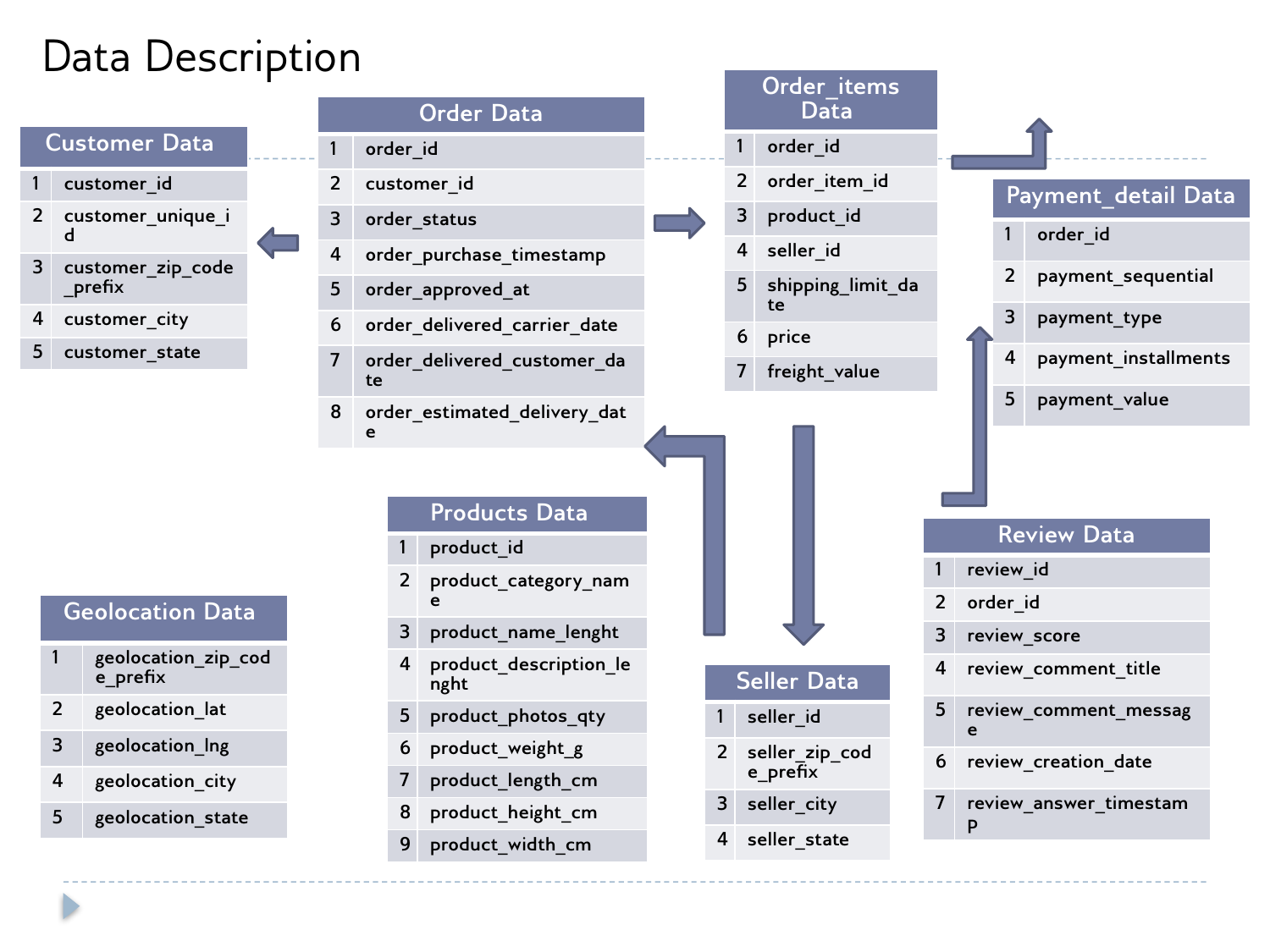

Data Description
| Order\_items Data |  |
| --- | --- |
| 1 | order\_id |
| 2 | order\_item\_id |
| 3 | product\_id |
| 4 | seller\_id |
| 5 | shipping\_limit\_date |
| 6 | price |
| 7 | freight\_value |
| Order Data |  |
| --- | --- |
| 1 | order\_id |
| 2 | customer\_id |
| 3 | order\_status |
| 4 | order\_purchase\_timestamp |
| 5 | order\_approved\_at |
| 6 | order\_delivered\_carrier\_date |
| 7 | order\_delivered\_customer\_date |
| 8 | order\_estimated\_delivery\_date |

| Customer Data |  |
| --- | --- |
| 1 | customer\_id |
| 2 | customer\_unique\_id |
| 3 | customer\_zip\_code\_prefix |
| 4 | customer\_city |
| 5 | customer\_state |
| Payment\_detail Data |  |
| --- | --- |
| 1 | order\_id |
| 2 | payment\_sequential |
| 3 | payment\_type |
| 4 | payment\_installments |
| 5 | payment\_value |

| Products Data |  |
| --- | --- |
| 1 | product\_id |
| 2 | product\_category\_name |
| 3 | product\_name\_lenght |
| 4 | product\_description\_lenght |
| 5 | product\_photos\_qty |
| 6 | product\_weight\_g |
| 7 | product\_length\_cm |
| 8 | product\_height\_cm |
| 9 | product\_width\_cm |
| Review Data |  |
| --- | --- |
| 1 | review\_id |
| 2 | order\_id |
| 3 | review\_score |
| 4 | review\_comment\_title |
| 5 | review\_comment\_message |
| 6 | review\_creation\_date |
| 7 | review\_answer\_timestamp |
| Geolocation Data |  |
| --- | --- |
| 1 | geolocation\_zip\_code\_prefix |
| 2 | geolocation\_lat |
| 3 | geolocation\_lng |
| 4 | geolocation\_city |
| 5 | geolocation\_state |
| Seller Data |  |
| --- | --- |
| 1 | seller\_id |
| 2 | seller\_zip\_code\_prefix |
| 3 | seller\_city |
| 4 | seller\_state |